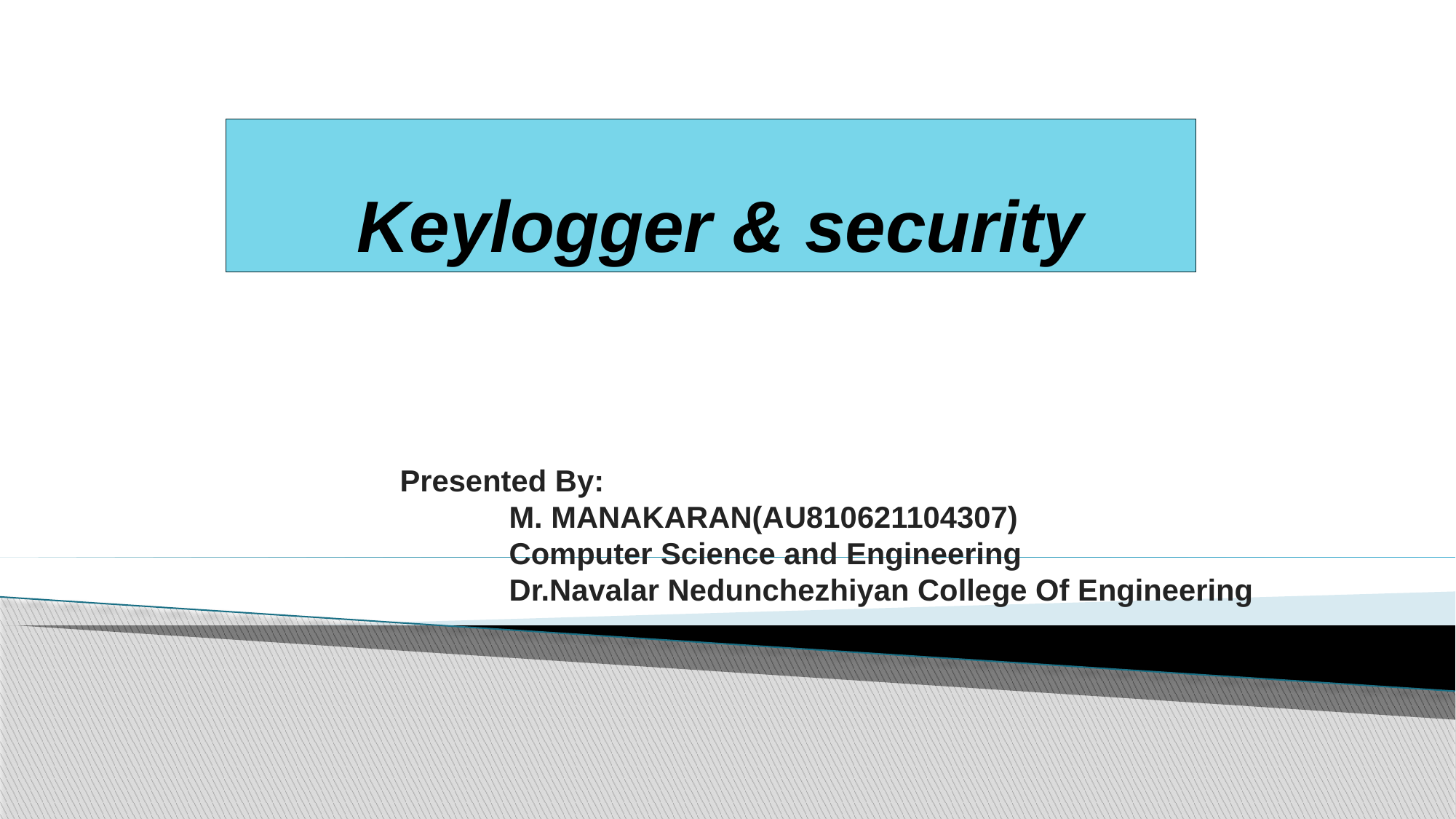

# Keylogger & security
Presented By:
	M. MANAKARAN(AU810621104307)
	Computer Science and Engineering
	Dr.Navalar Nedunchezhiyan College Of Engineering